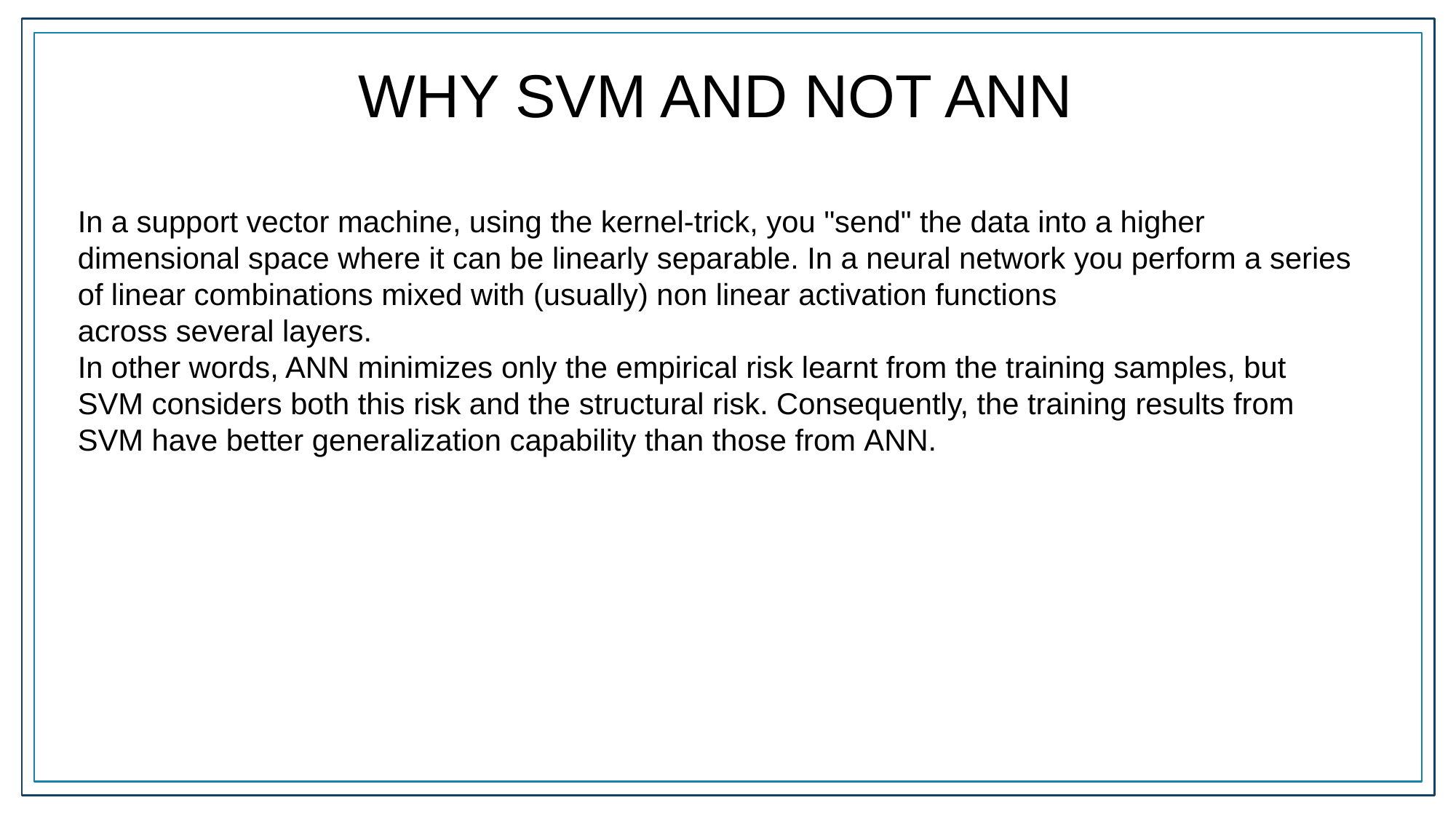

WHY SVM AND NOT ANN

In a support vector machine, using the kernel-trick, you "send" the data into a higher dimensional space where it can be linearly separable. In a neural network you perform a series of linear combinations mixed with (usually) non linear activation functions across several layers.
In other words, ANN minimizes only the empirical risk learnt from the training samples, but SVM considers both this risk and the structural risk. Consequently, the training results from SVM have better generalization capability than those from ANN.